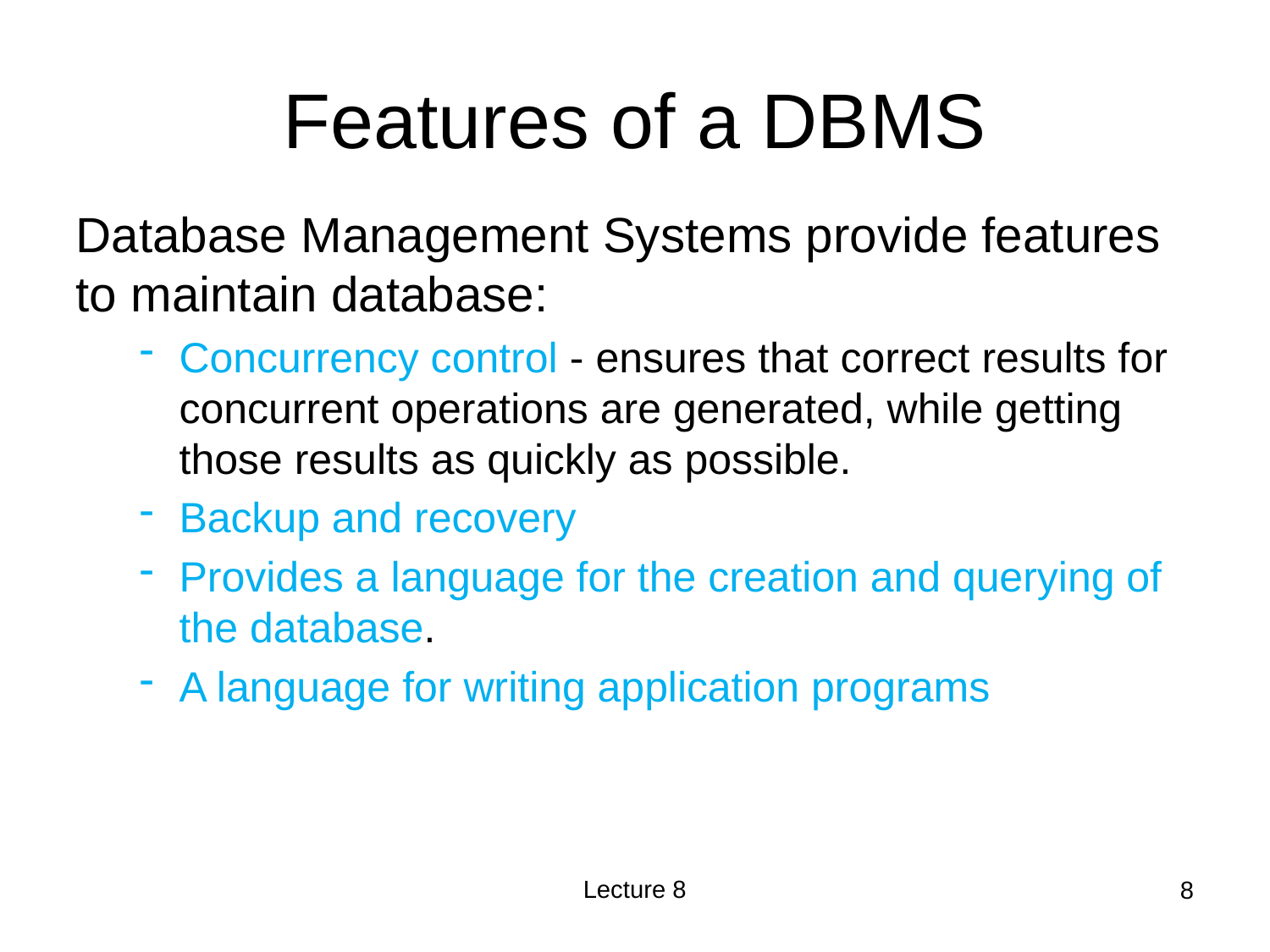

# Features of a DBMS
Database Management Systems provide features to maintain database:
Concurrency control - ensures that correct results for concurrent operations are generated, while getting those results as quickly as possible.
Backup and recovery
Provides a language for the creation and querying of the database.
A language for writing application programs

Lecture 8
8